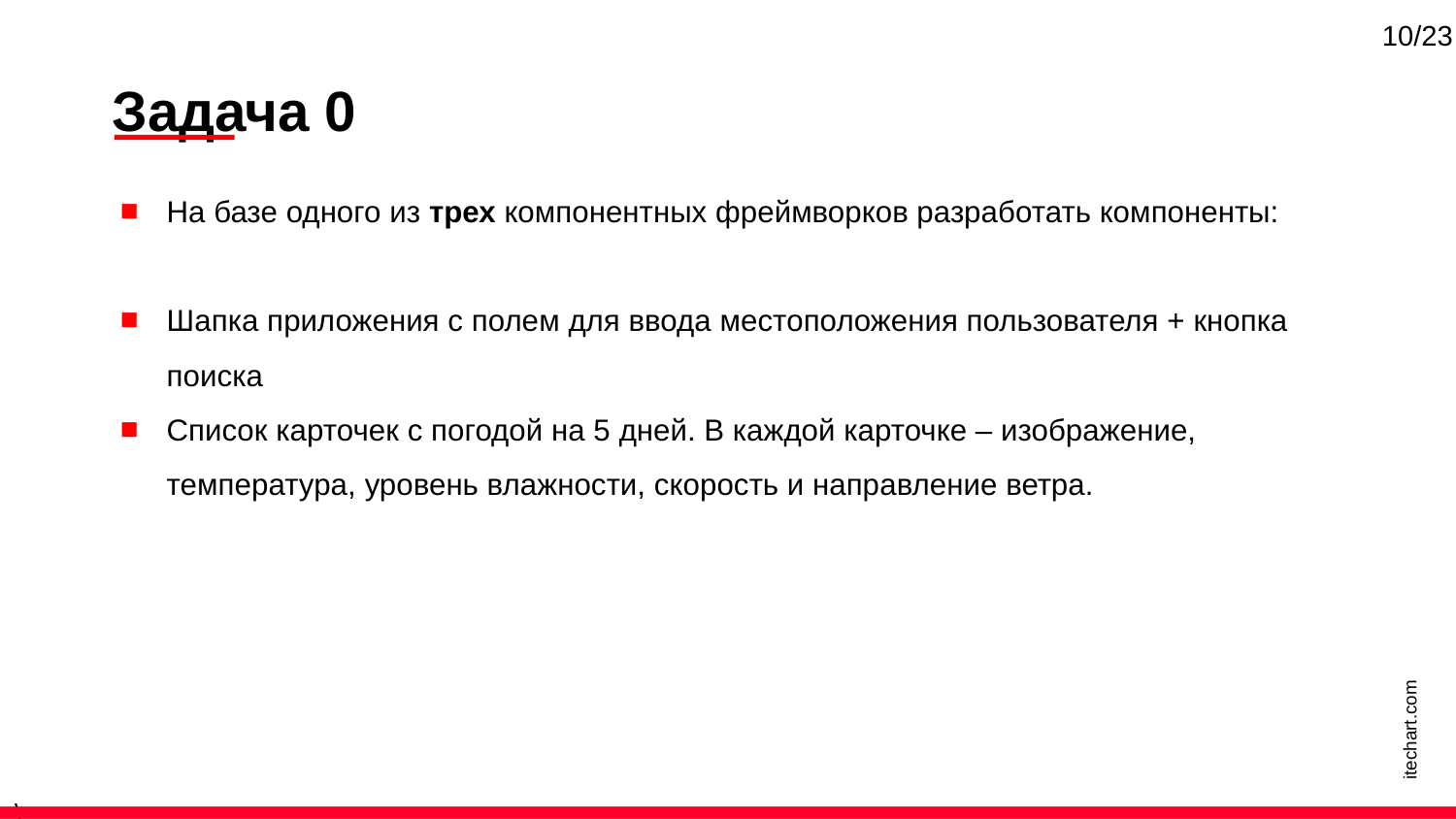

10/23
Задача 0

На базе одного из трех компонентных фреймворков разработать компоненты:

Шапка приложения с полем для ввода местоположения пользователя + кнопка поиска
Список карточек с погодой на 5 дней. В каждой карточке – изображение, температура, уровень влажности, скорость и направление ветра.
itechart.com